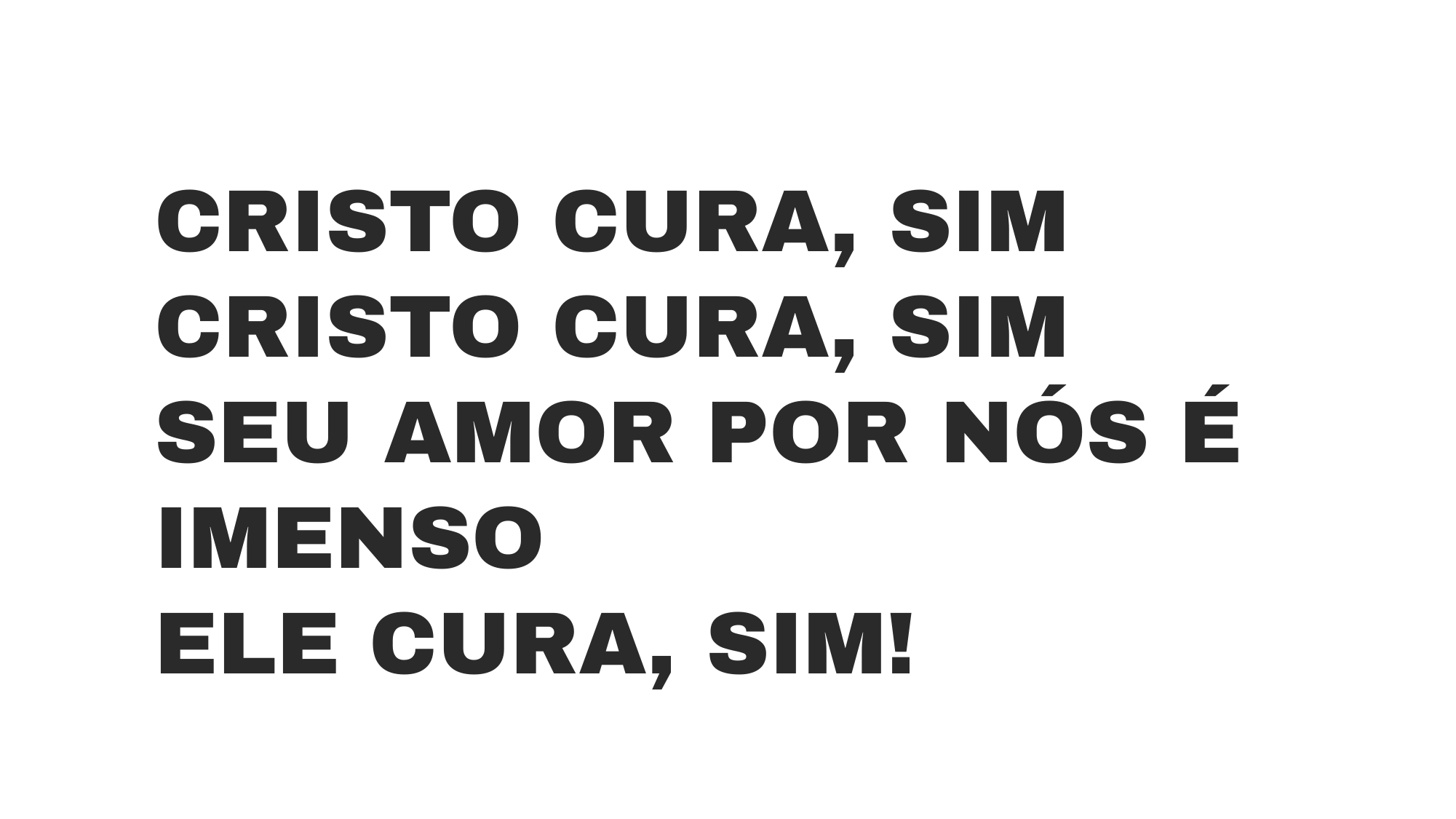

CRISTO CURA, SIM
CRISTO CURA, SIM
SEU AMOR POR NÓS É IMENSO
ELE CURA, SIM!